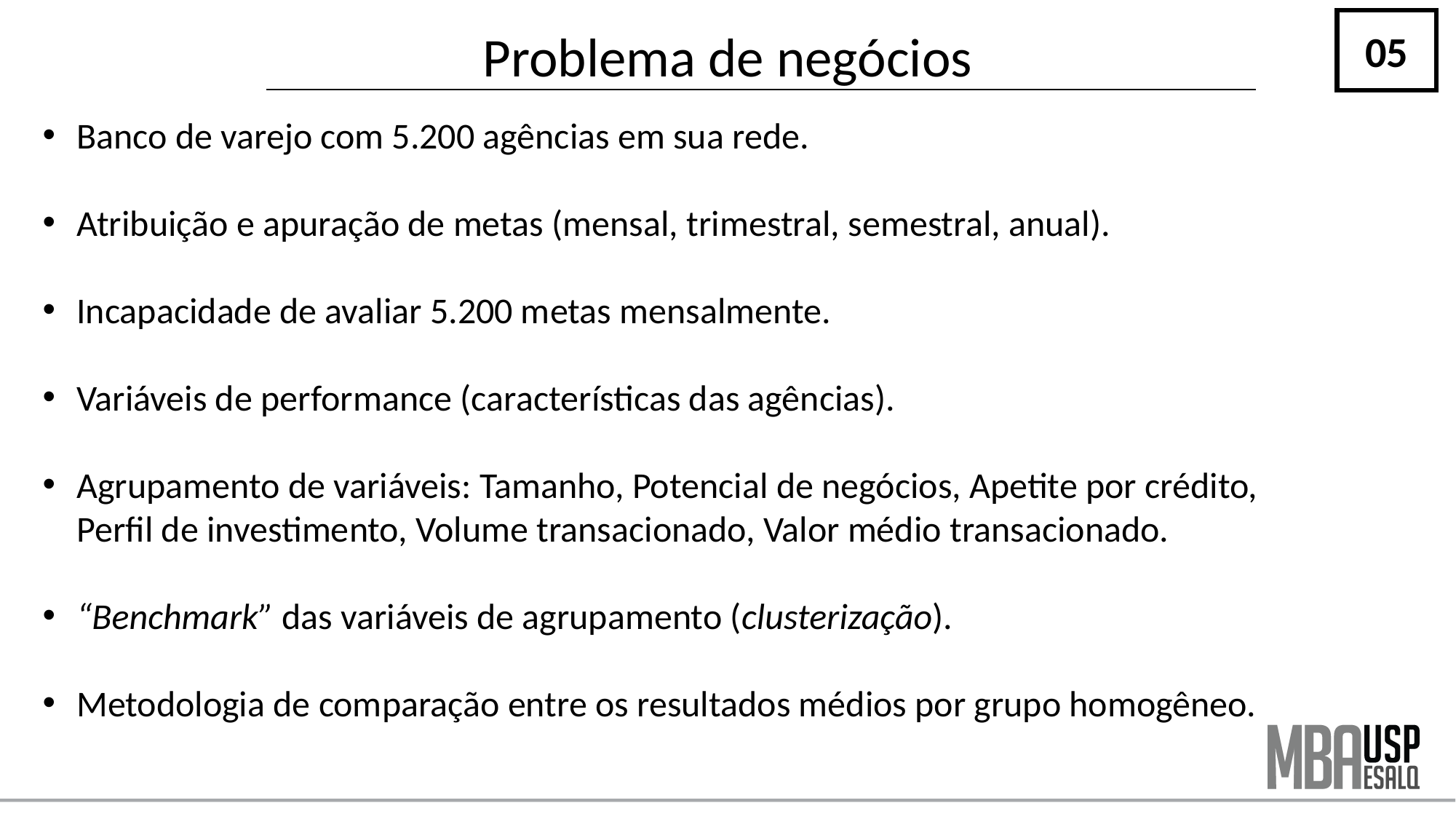

05
# Problema de negócios
Banco de varejo com 5.200 agências em sua rede.

Atribuição e apuração de metas (mensal, trimestral, semestral, anual).

Incapacidade de avaliar 5.200 metas mensalmente.

Variáveis de performance (características das agências).

Agrupamento de variáveis: Tamanho, Potencial de negócios, Apetite por crédito, Perfil de investimento, Volume transacionado, Valor médio transacionado.

“Benchmark” das variáveis de agrupamento (clusterização).

Metodologia de comparação entre os resultados médios por grupo homogêneo.